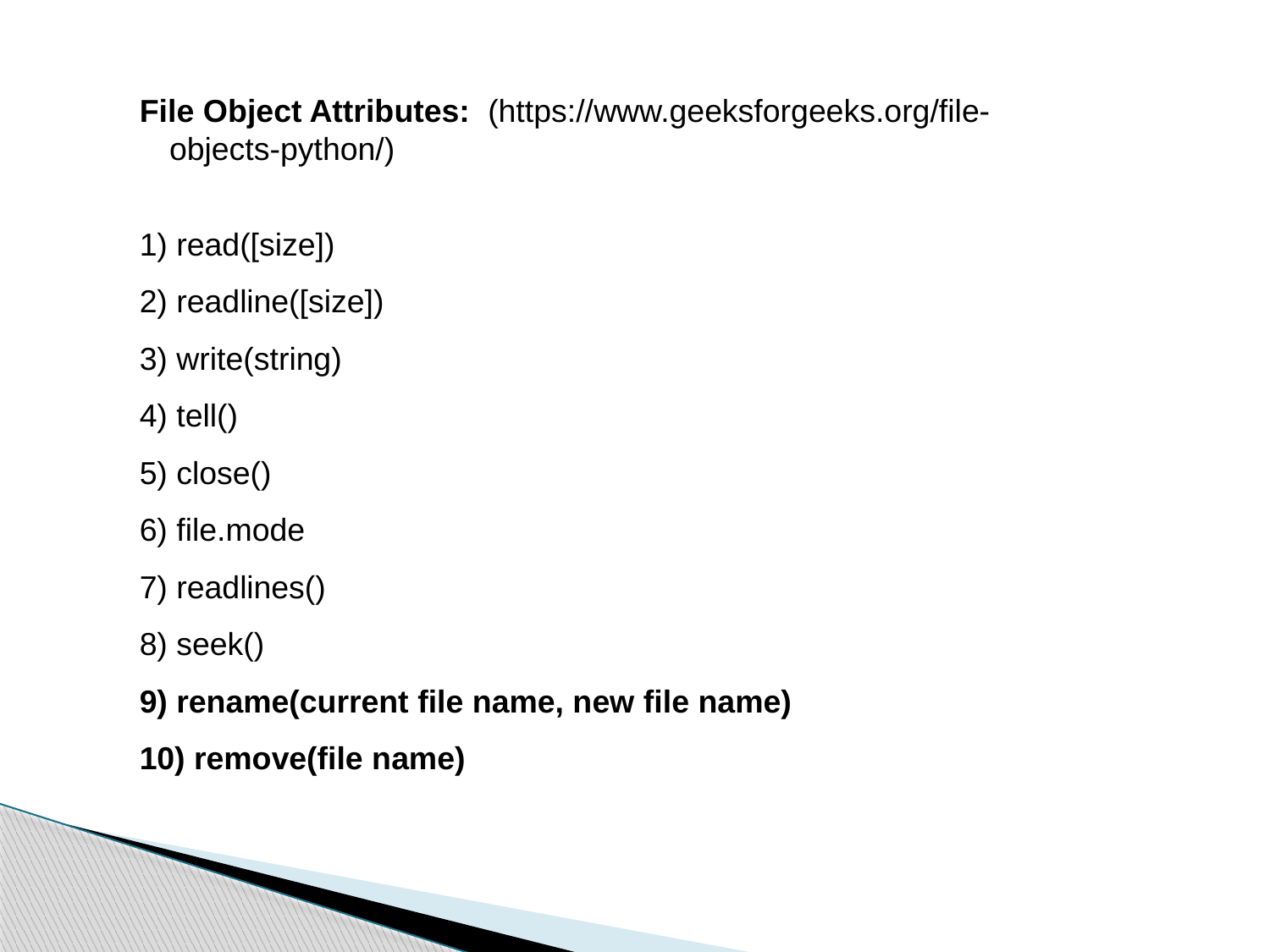

File Object Attributes:  (https://www.geeksforgeeks.org/file-objects-python/)

1) read([size])
2) readline([size])
3) write(string)
4) tell()
5) close()
6) file.mode
7) readlines()
8) seek()
9) rename(current file name, new file name)
10) remove(file name)